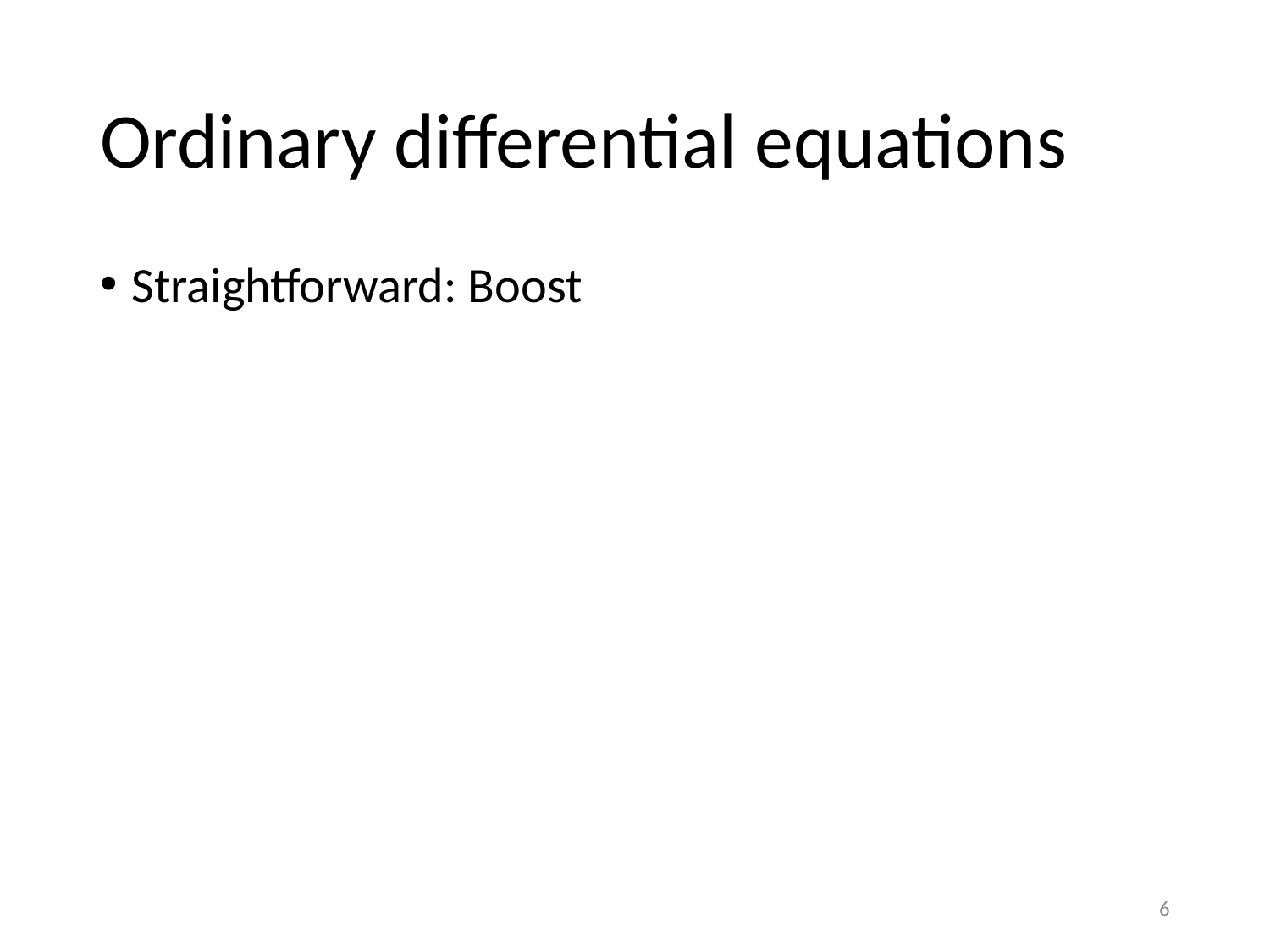

# Ordinary differential equations
Straightforward: Boost
6